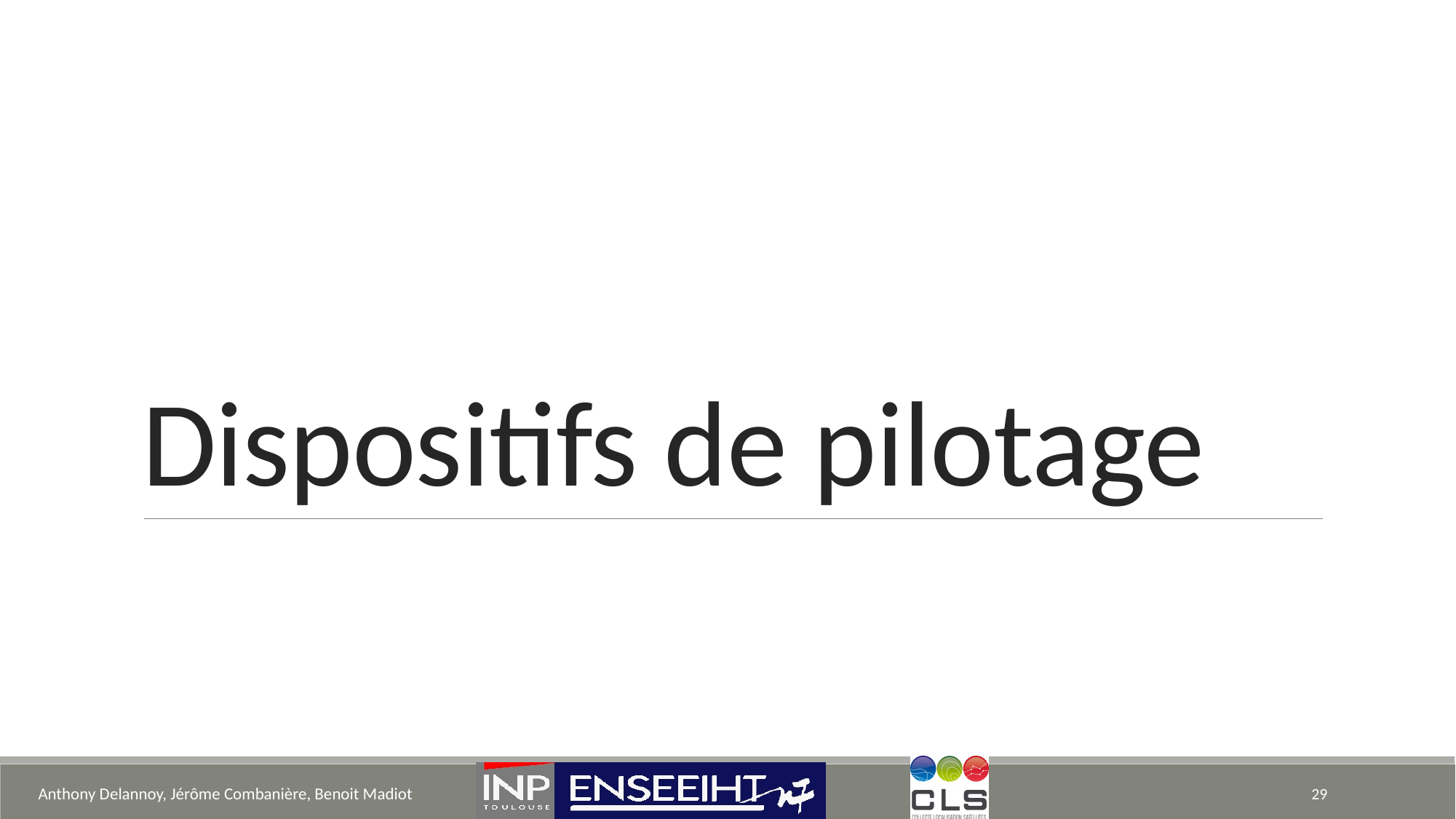

# Dispositifs de pilotage

Anthony Delannoy, Jérôme Combanière, Benoit Madiot
29